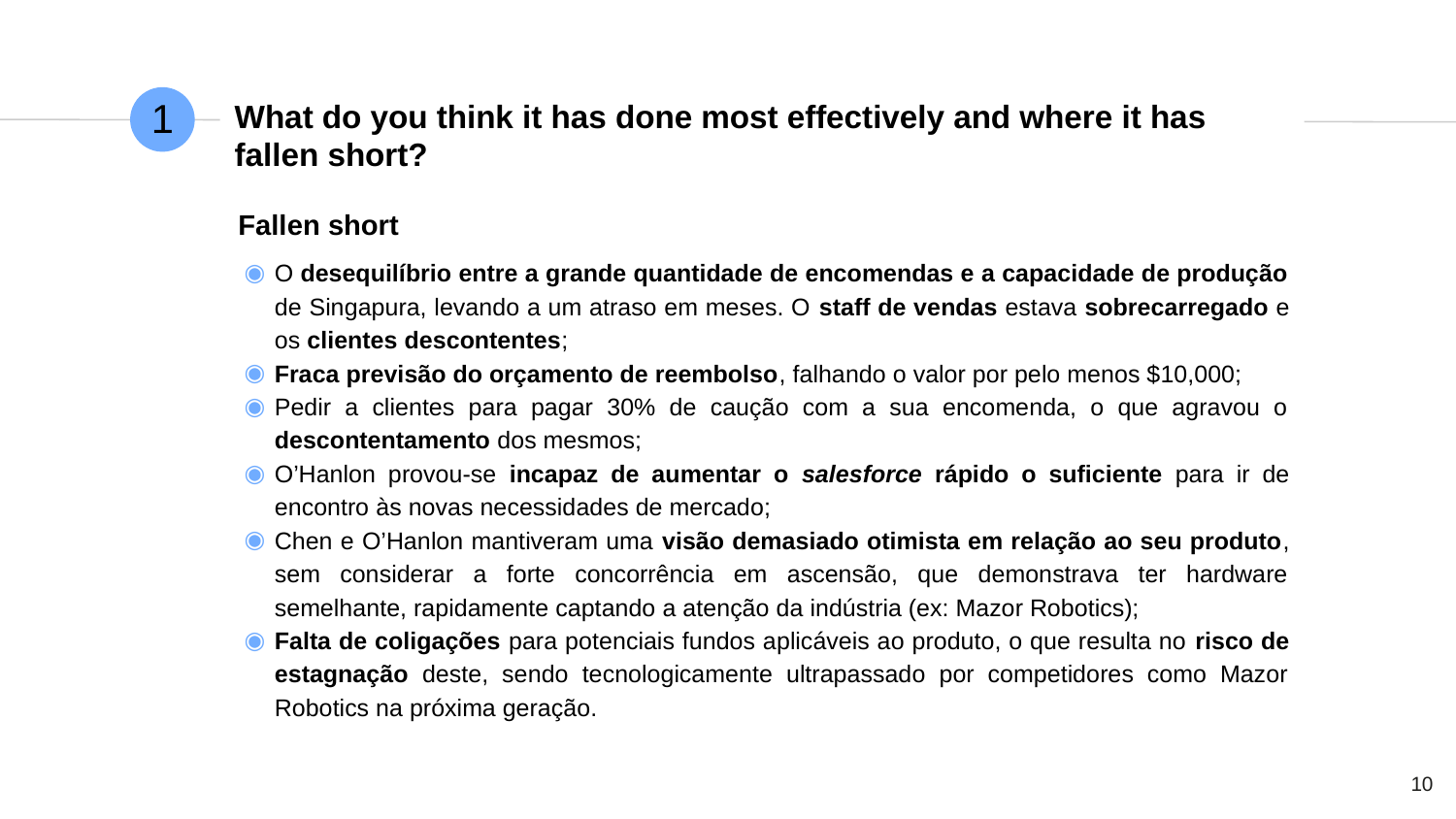

1
# What do you think it has done most effectively and where it has fallen short?
Fallen short
O desequilíbrio entre a grande quantidade de encomendas e a capacidade de produção de Singapura, levando a um atraso em meses. O staff de vendas estava sobrecarregado e os clientes descontentes;
Fraca previsão do orçamento de reembolso, falhando o valor por pelo menos $10,000;
Pedir a clientes para pagar 30% de caução com a sua encomenda, o que agravou o descontentamento dos mesmos;
O’Hanlon provou-se incapaz de aumentar o salesforce rápido o suficiente para ir de encontro às novas necessidades de mercado;
Chen e O’Hanlon mantiveram uma visão demasiado otimista em relação ao seu produto, sem considerar a forte concorrência em ascensão, que demonstrava ter hardware semelhante, rapidamente captando a atenção da indústria (ex: Mazor Robotics);
Falta de coligações para potenciais fundos aplicáveis ao produto, o que resulta no risco de estagnação deste, sendo tecnologicamente ultrapassado por competidores como Mazor Robotics na próxima geração.
10